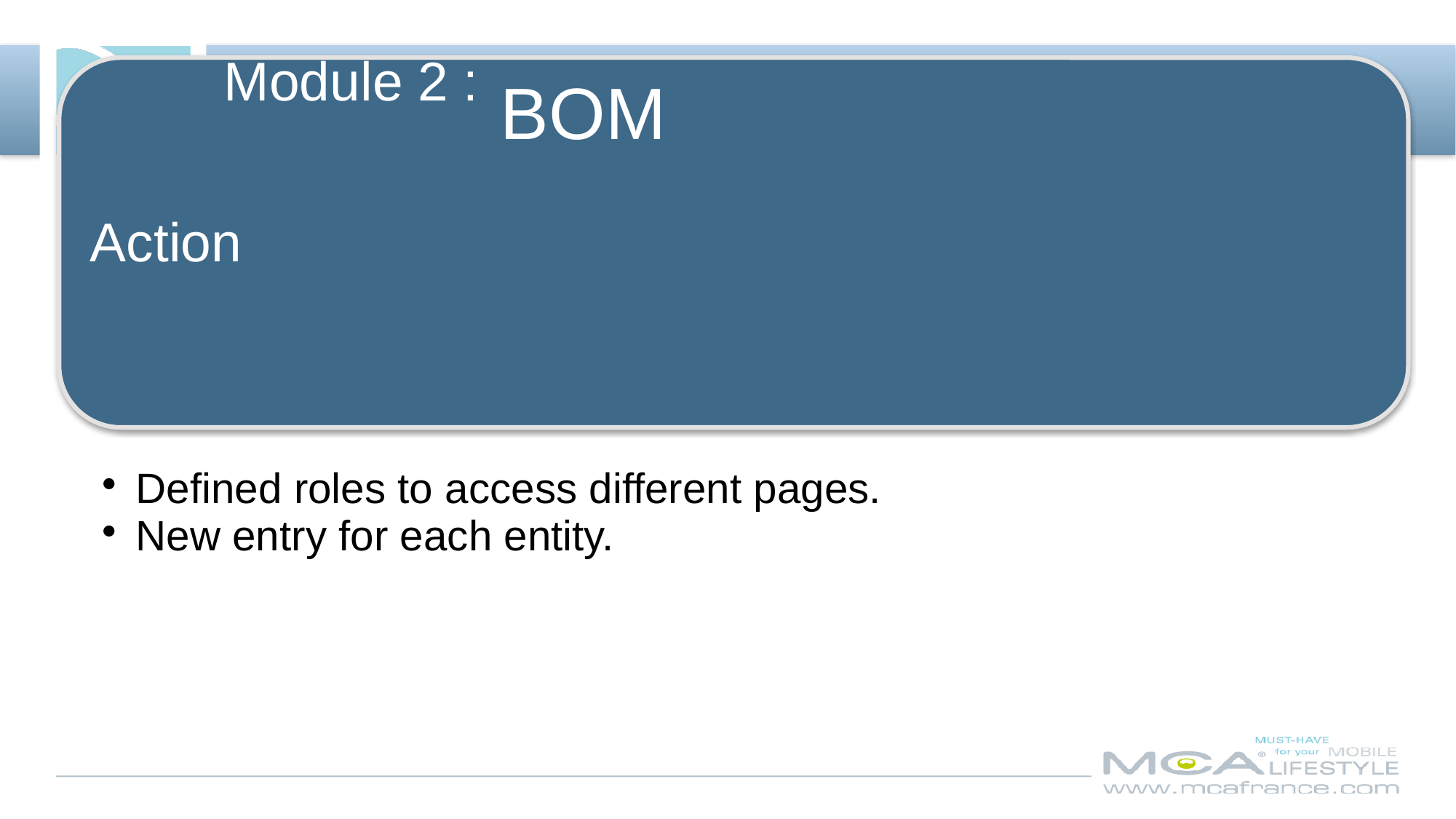

Module 2 :
Action
Defined roles to access different pages.
New entry for each entity.
BOM